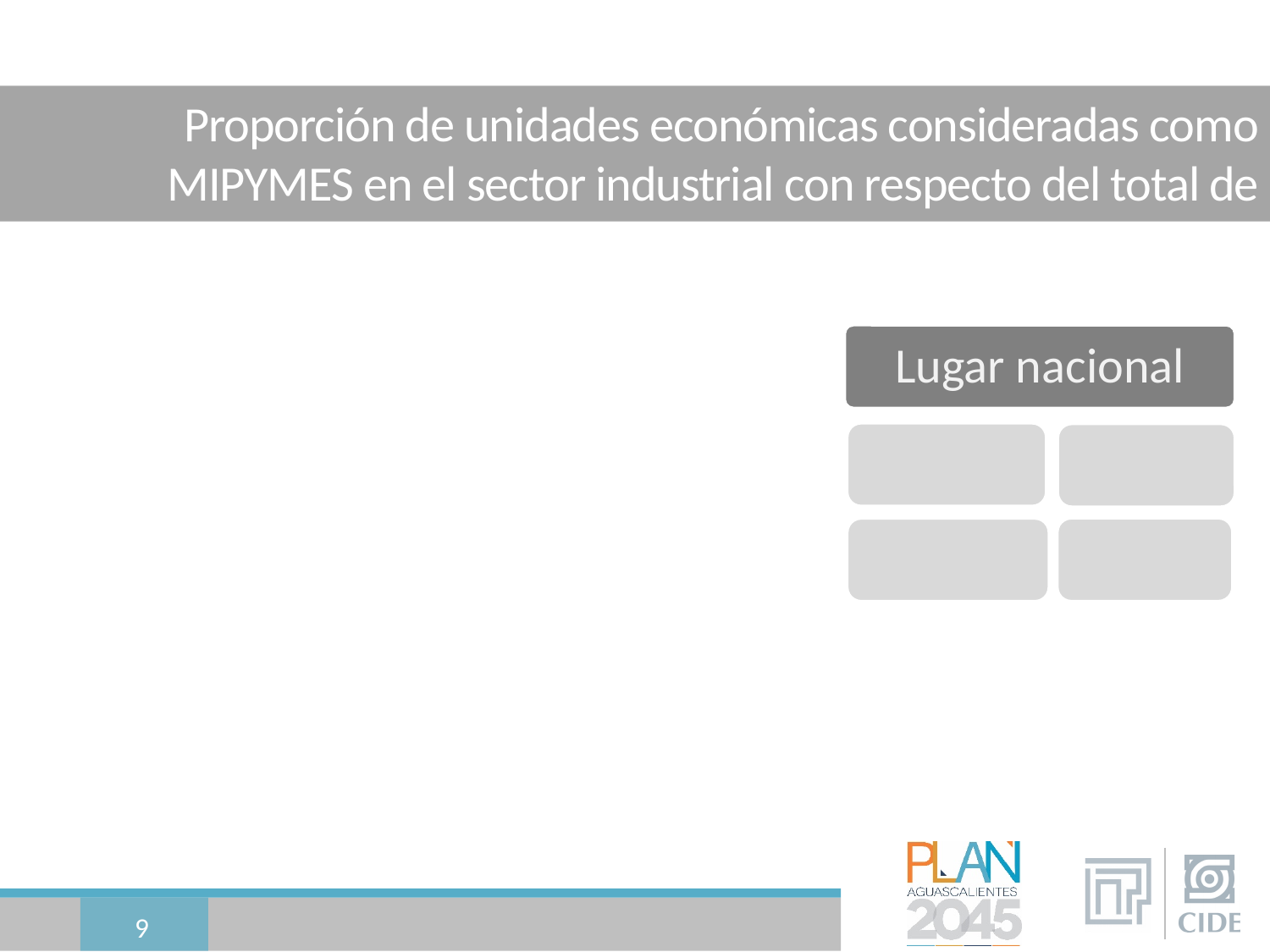

# Proporción de unidades económicas consideradas como  MIPYMES en el sector industrial con respecto del total de unidades económicas

9